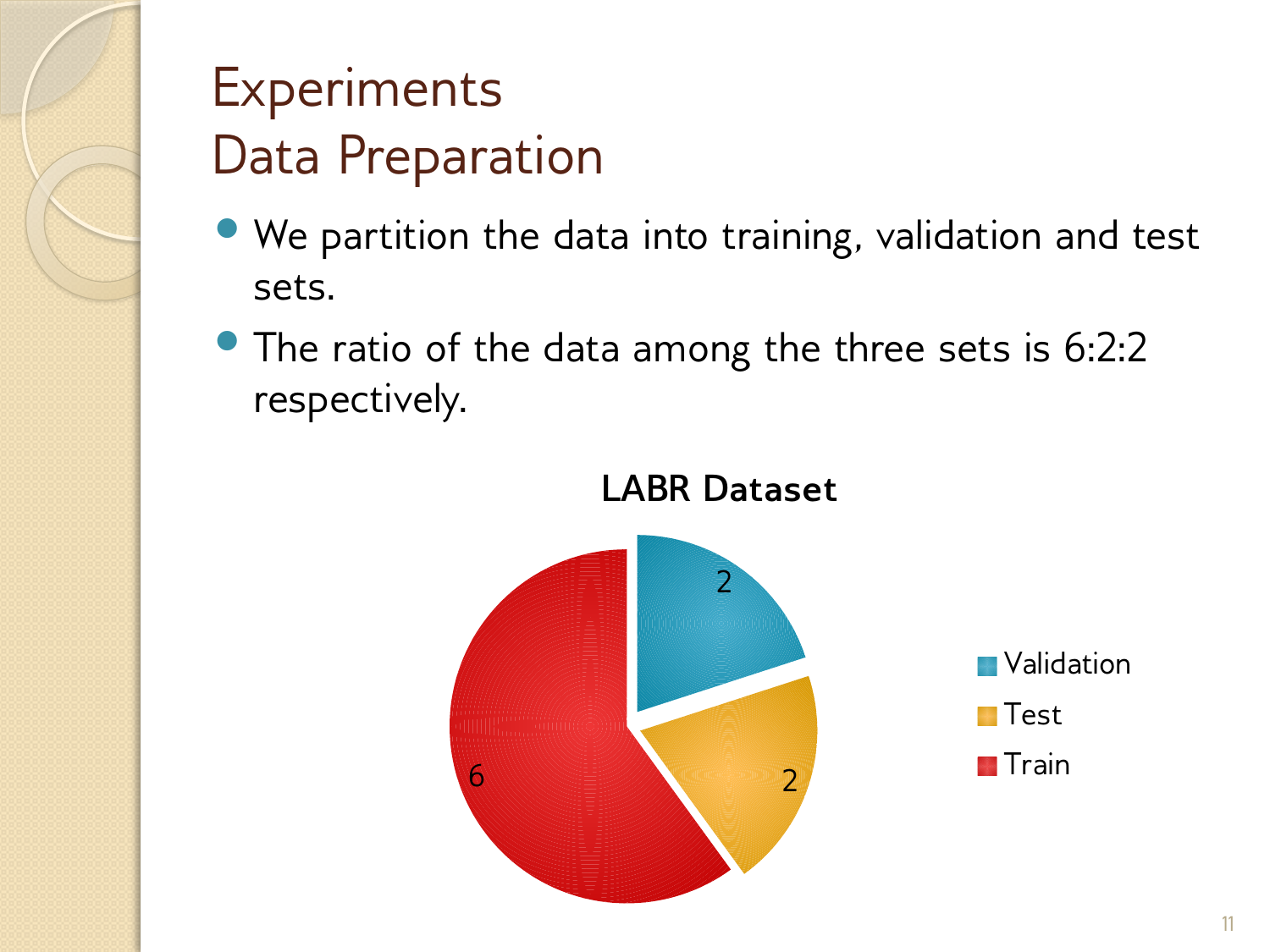

# Experiments Data Preparation
We partition the data into training, validation and test sets.
The ratio of the data among the three sets is 6:2:2 respectively.

### Chart:

| Category | LABR Dataset |
|---|---|
| Validation | 2.0 |
| Test | 2.0 |
| Train | 6.0 |
11